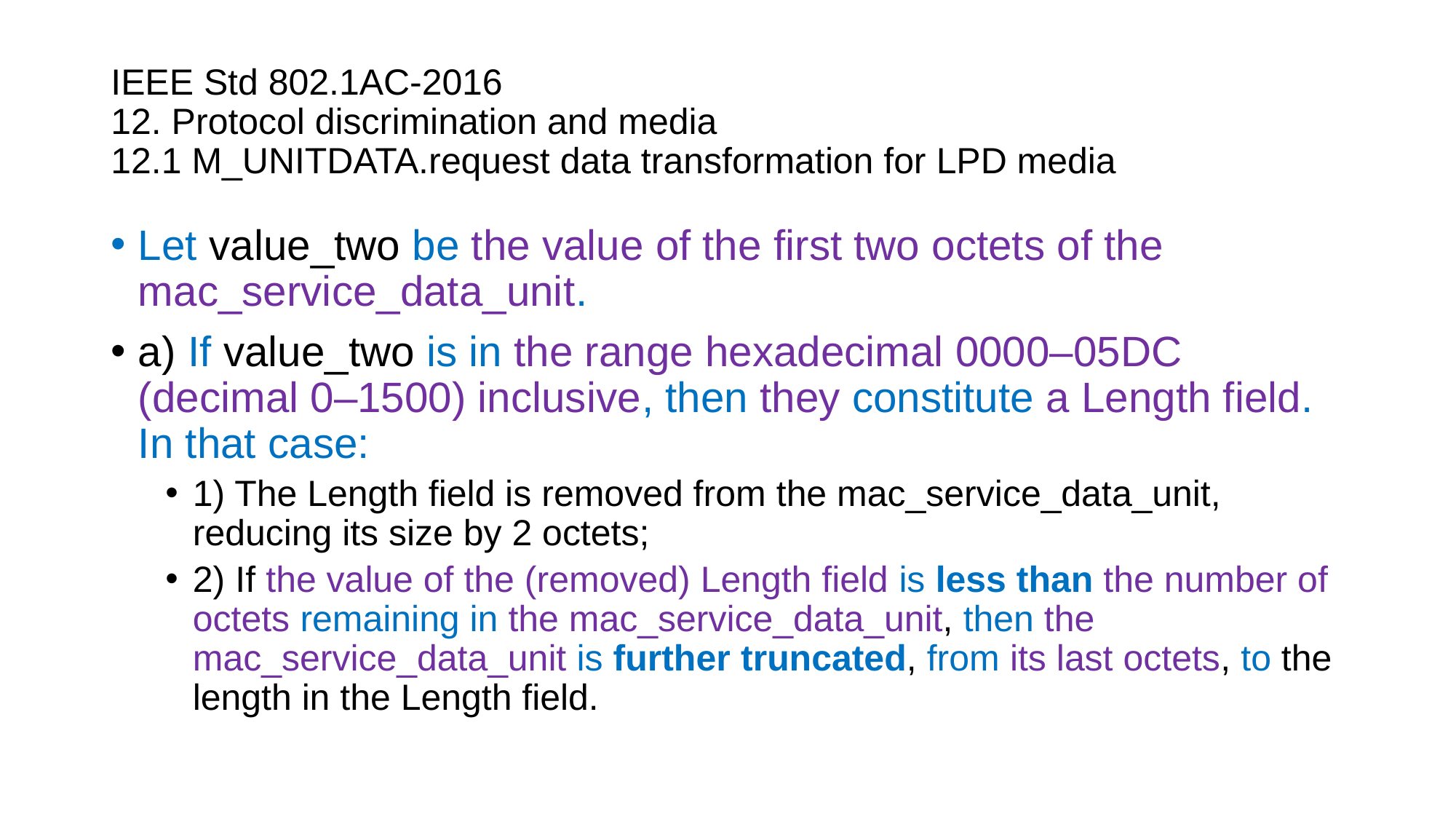

# IEEE Std 802.1AC-2016 12. Protocol discrimination and media 12.1 M_UNITDATA.request data transformation for LPD media
Let value_two be the value of the first two octets of the mac_service_data_unit.
a) If value_two is in the range hexadecimal 0000–05DC (decimal 0–1500) inclusive, then they constitute a Length field. In that case:
1) The Length field is removed from the mac_service_data_unit, reducing its size by 2 octets;
2) If the value of the (removed) Length field is less than the number of octets remaining in the mac_service_data_unit, then the mac_service_data_unit is further truncated, from its last octets, to the length in the Length field.